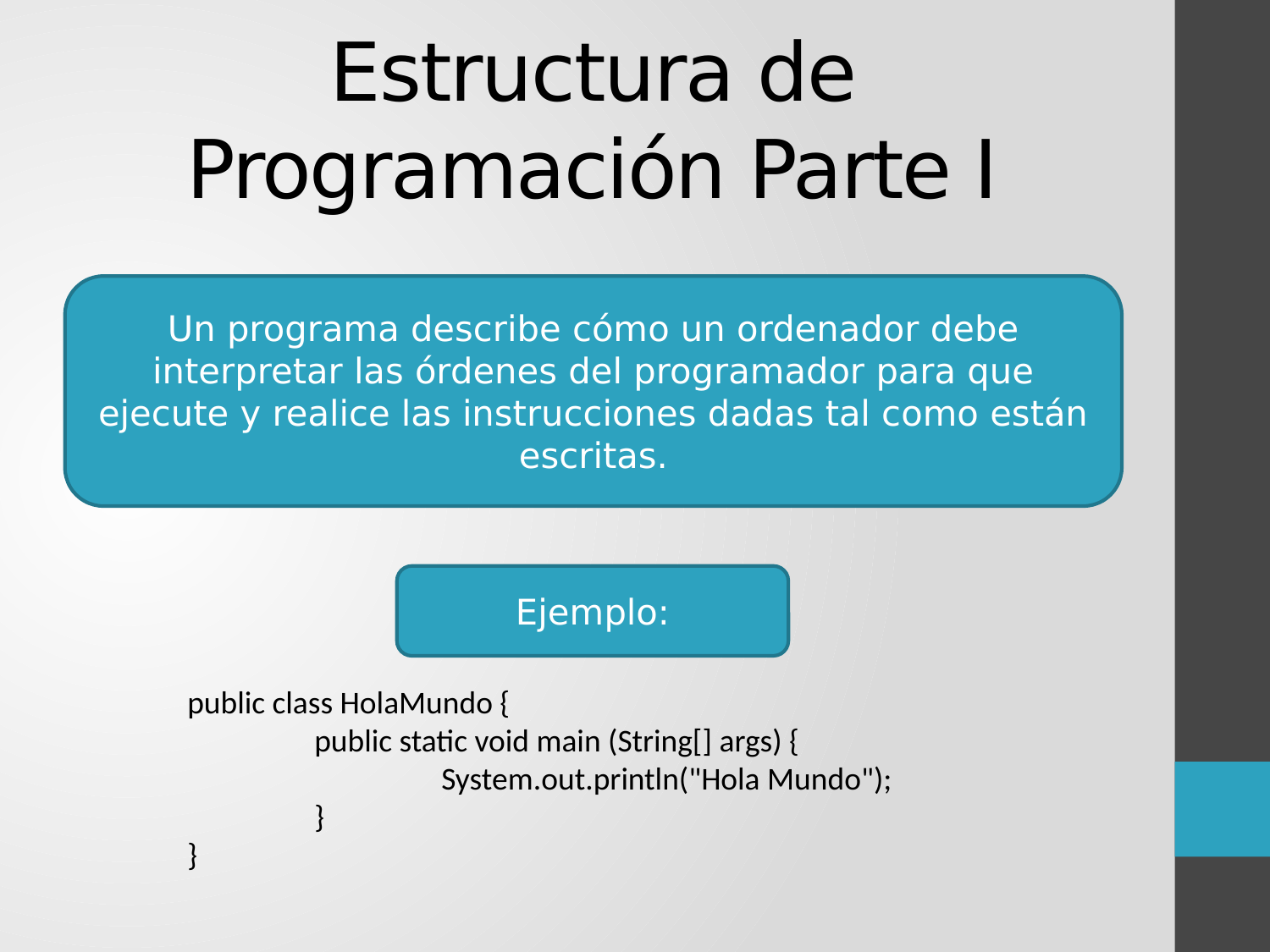

# Estructura de Programación Parte I
Un programa describe cómo un ordenador debe interpretar las órdenes del programador para que ejecute y realice las instrucciones dadas tal como están escritas.
Ejemplo:
public class HolaMundo {
	public static void main (String[] args) {
		System.out.println("Hola Mundo");
	}
}